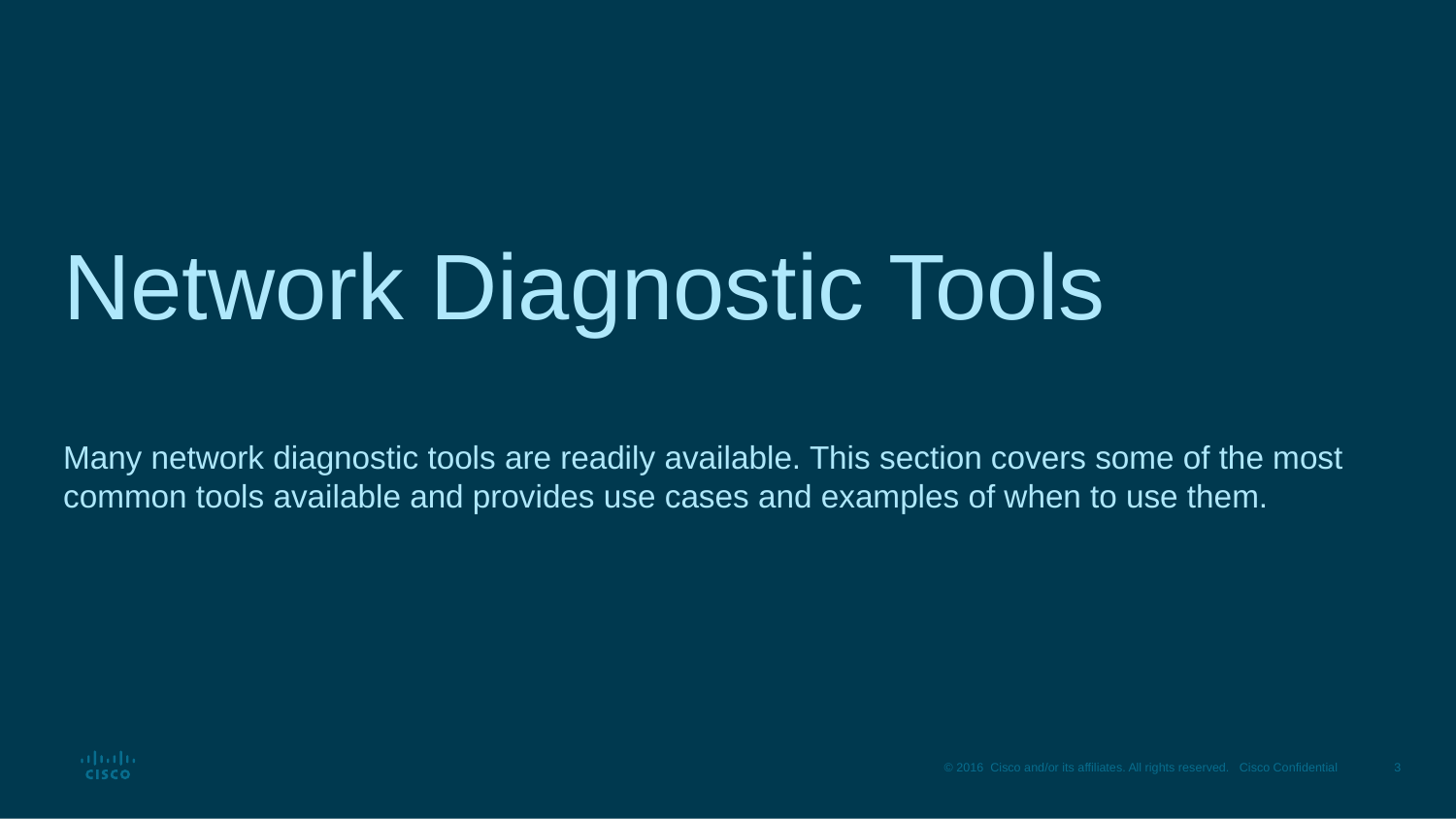

# Network Diagnostic Tools
Many network diagnostic tools are readily available. This section covers some of the most common tools available and provides use cases and examples of when to use them.